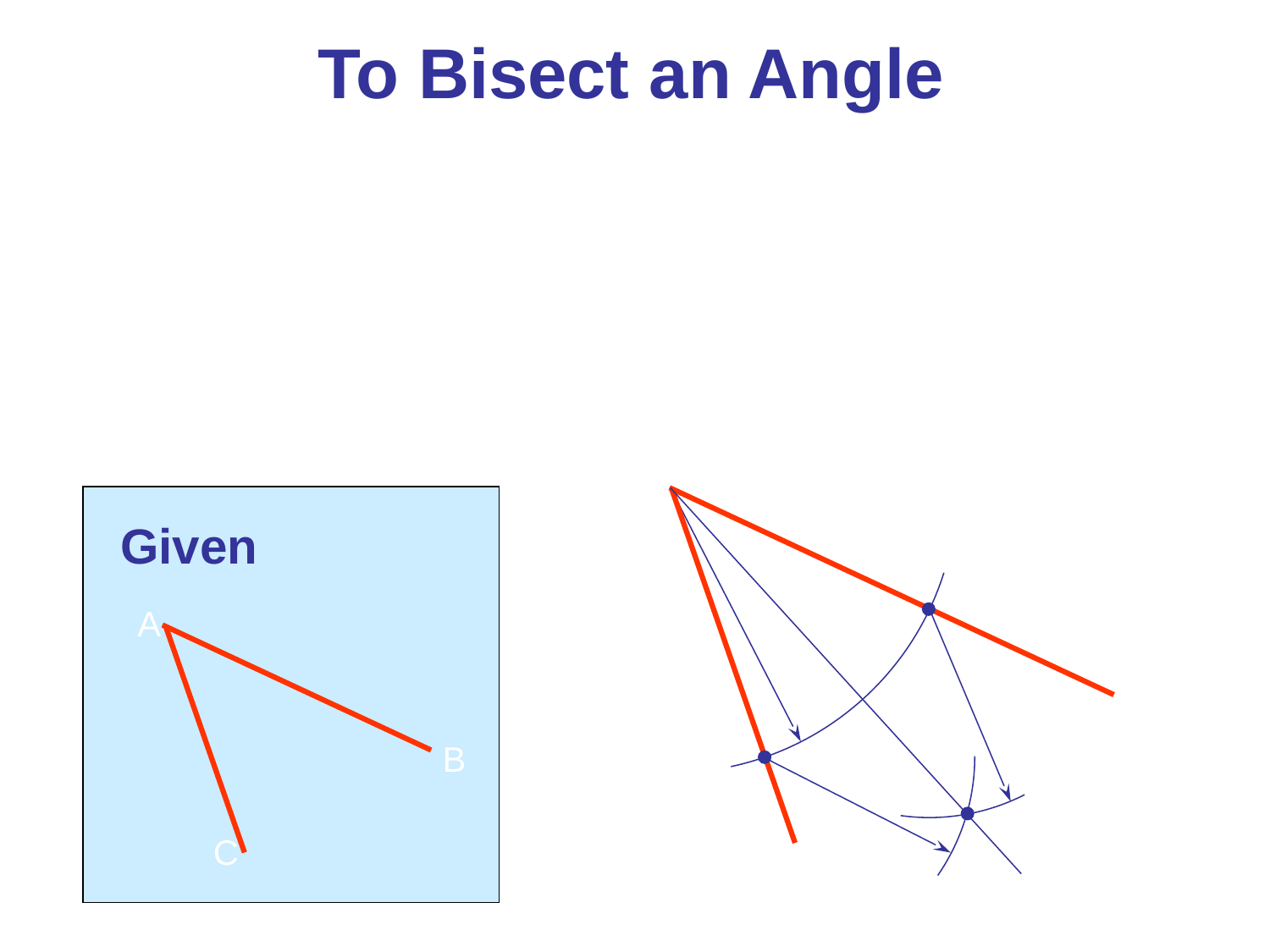

To Bisect an Angle
1. Swing an arc of any radius whose centers at the vertex.
2. Swing the arcs of any radius from the intersection
    points between the previous arc and the lines.
3. Draw the line.
A

B
C
(not to scale)

Given
A

B
C

r1

r2
r2